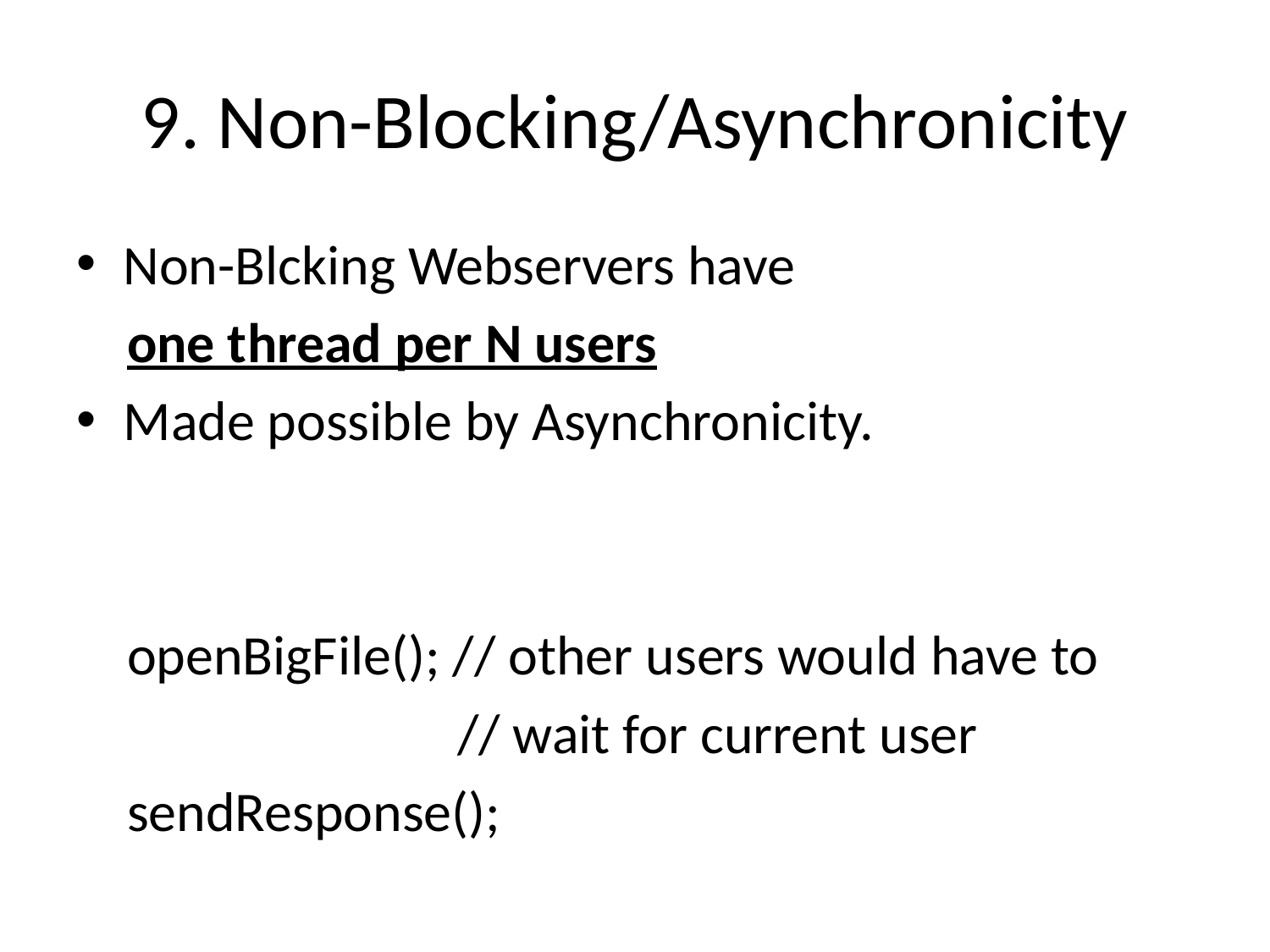

# 9. Non-Blocking/Asynchronicity
Non-Blcking Webservers have
    one thread per N users
Made possible by Asynchronicity.

    openBigFile(); // other users would have to
                              // wait for current user
    sendResponse();